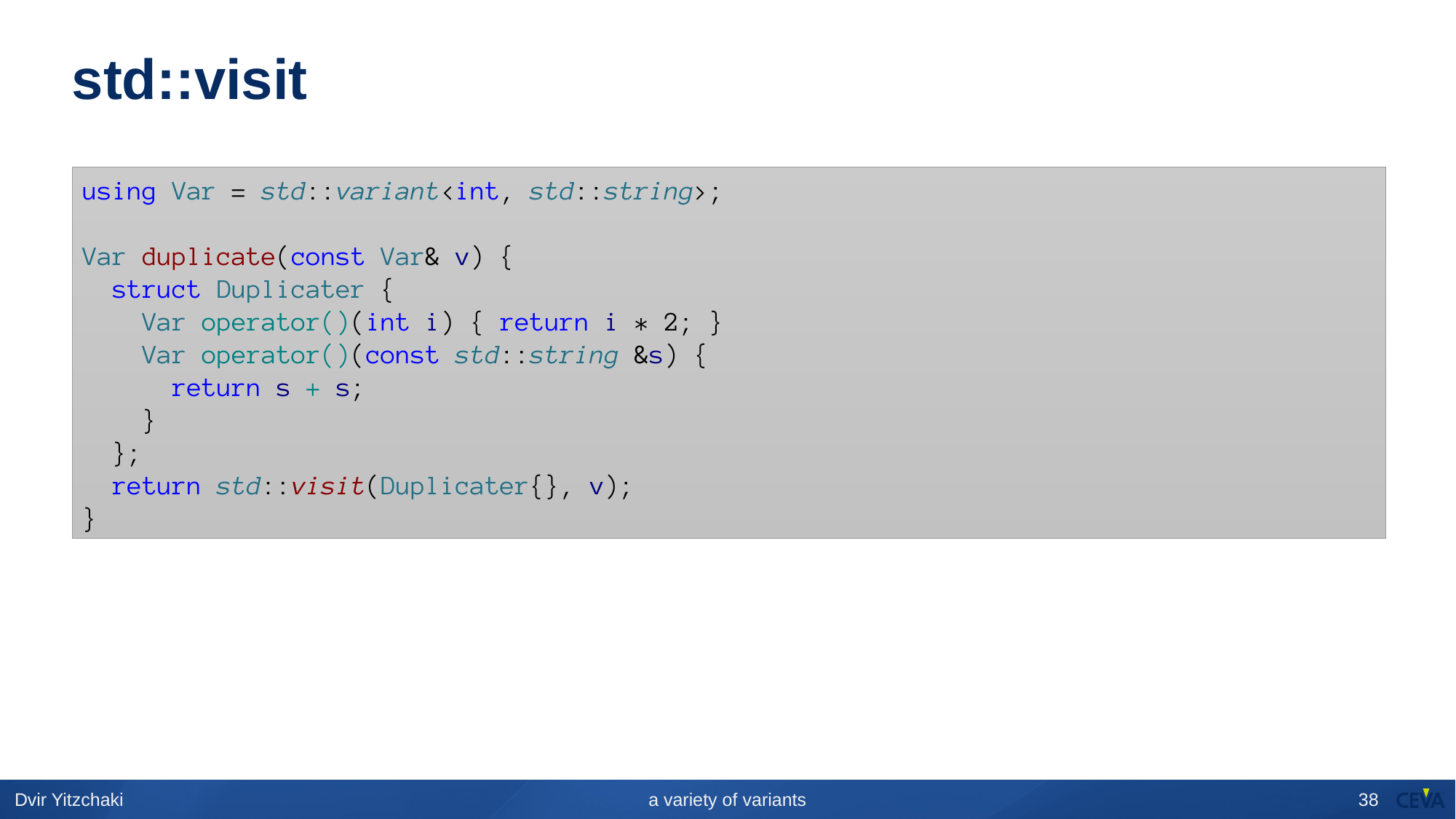

# std::visit
using Var = std::variant<int, std::string>;
Var duplicate(const Var& v) {
  struct Duplicater {
    Var operator()(int i) { return i * 2; }
    Var operator()(const std::string &s) { 
      return s + s; 
    }
  };
  return std::visit(Duplicater{}, v);
}